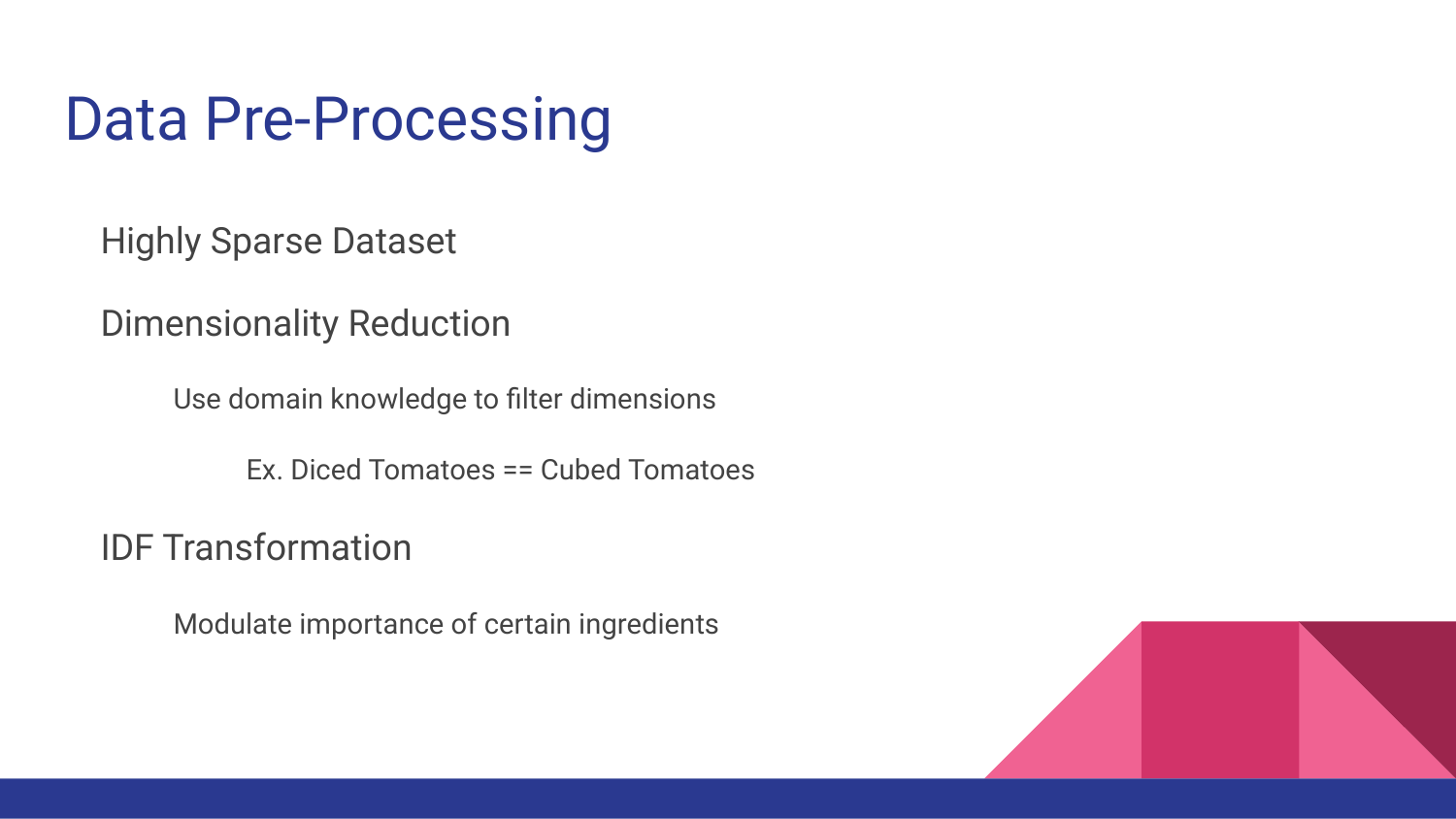

# Data Pre-Processing
Highly Sparse Dataset
Dimensionality Reduction
Use domain knowledge to filter dimensions
Ex. Diced Tomatoes == Cubed Tomatoes
IDF Transformation
Modulate importance of certain ingredients